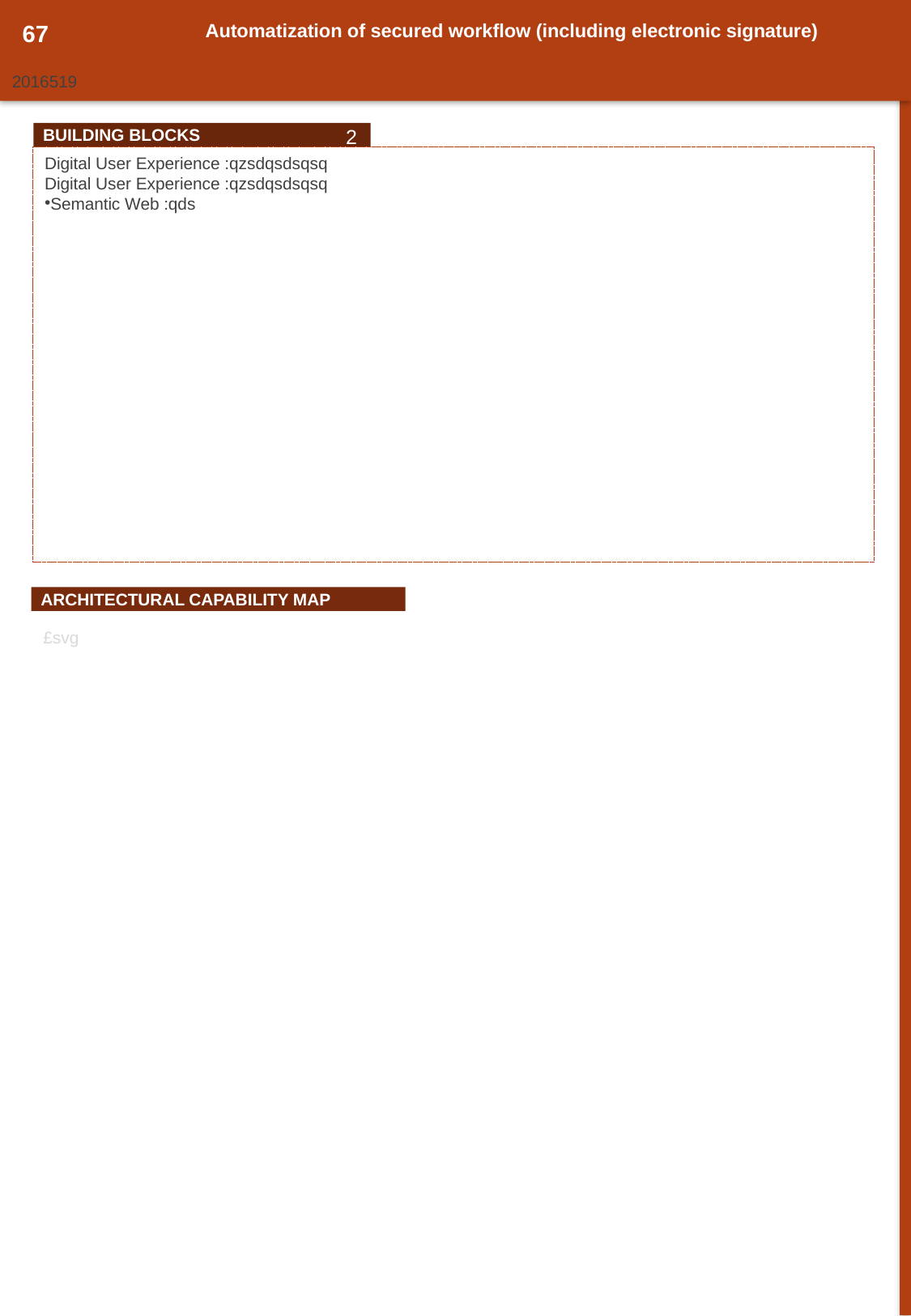

67
Automatization of secured workflow (including electronic signature)
2016519
2
BUILDING BLOCKS
Digital User Experience :qzsdqsdsqsq
Digital User Experience :qzsdqsdsqsq
Semantic Web :qds

ARCHITECTURAL CAPABILITY MAP
£svg